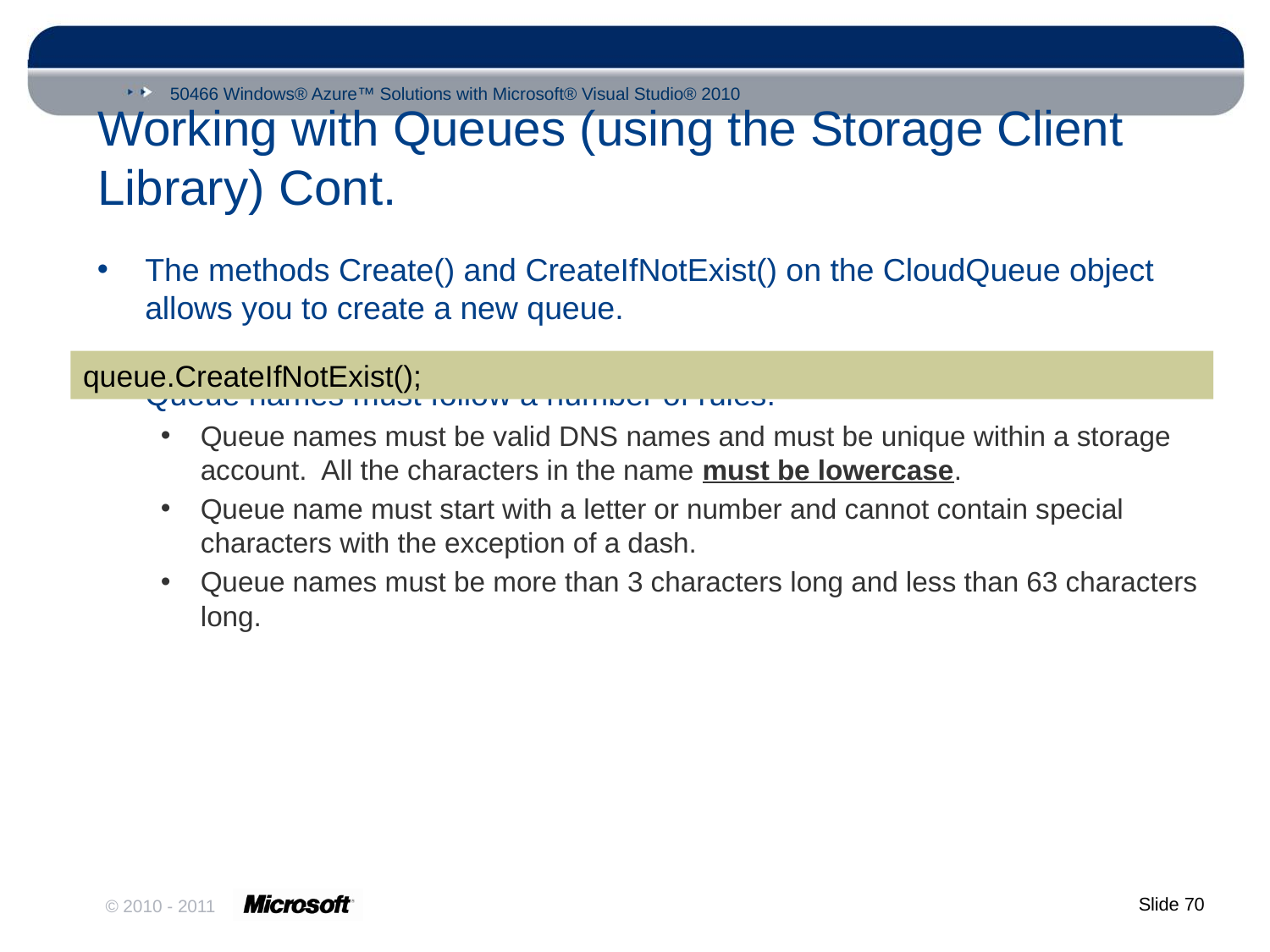

# Working with Queues (using the Storage Client Library) Cont.
The methods Create() and CreateIfNotExist() on the CloudQueue object allows you to create a new queue.

Queue names must follow a number of rules.
Queue names must be valid DNS names and must be unique within a storage account.  All the characters in the name must be lowercase.
Queue name must start with a letter or number and cannot contain special characters with the exception of a dash.
Queue names must be more than 3 characters long and less than 63 characters long.

queue.CreateIfNotExist();